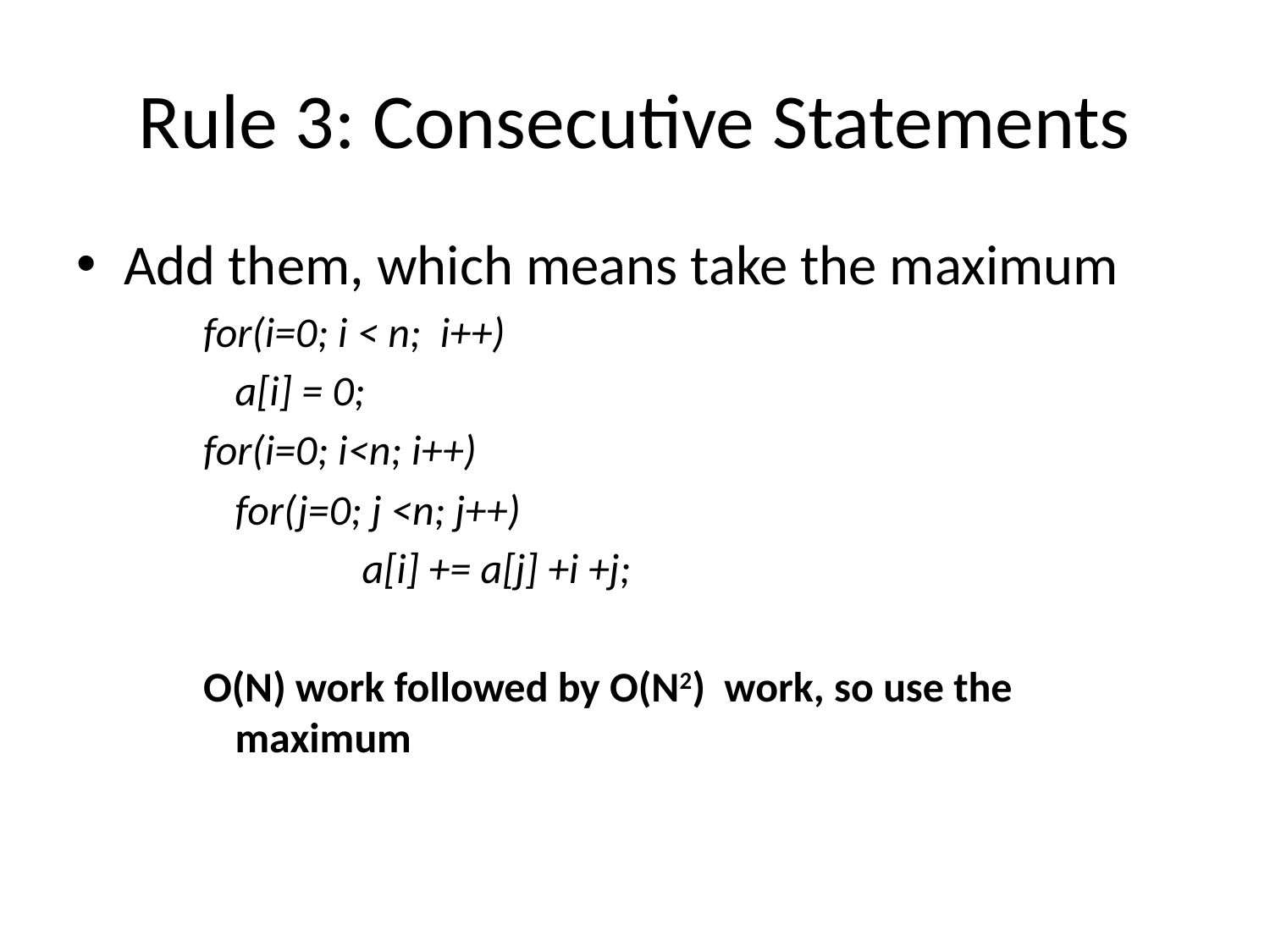

# Rule 3: Consecutive Statements
Add them, which means take the maximum
for(i=0; i < n;  i++)
	a[i] = 0;
for(i=0; i<n; i++)
	for(j=0; j <n; j++)
		a[i] += a[j] +i +j;

O(N) work followed by O(N2)  work, so use the maximum